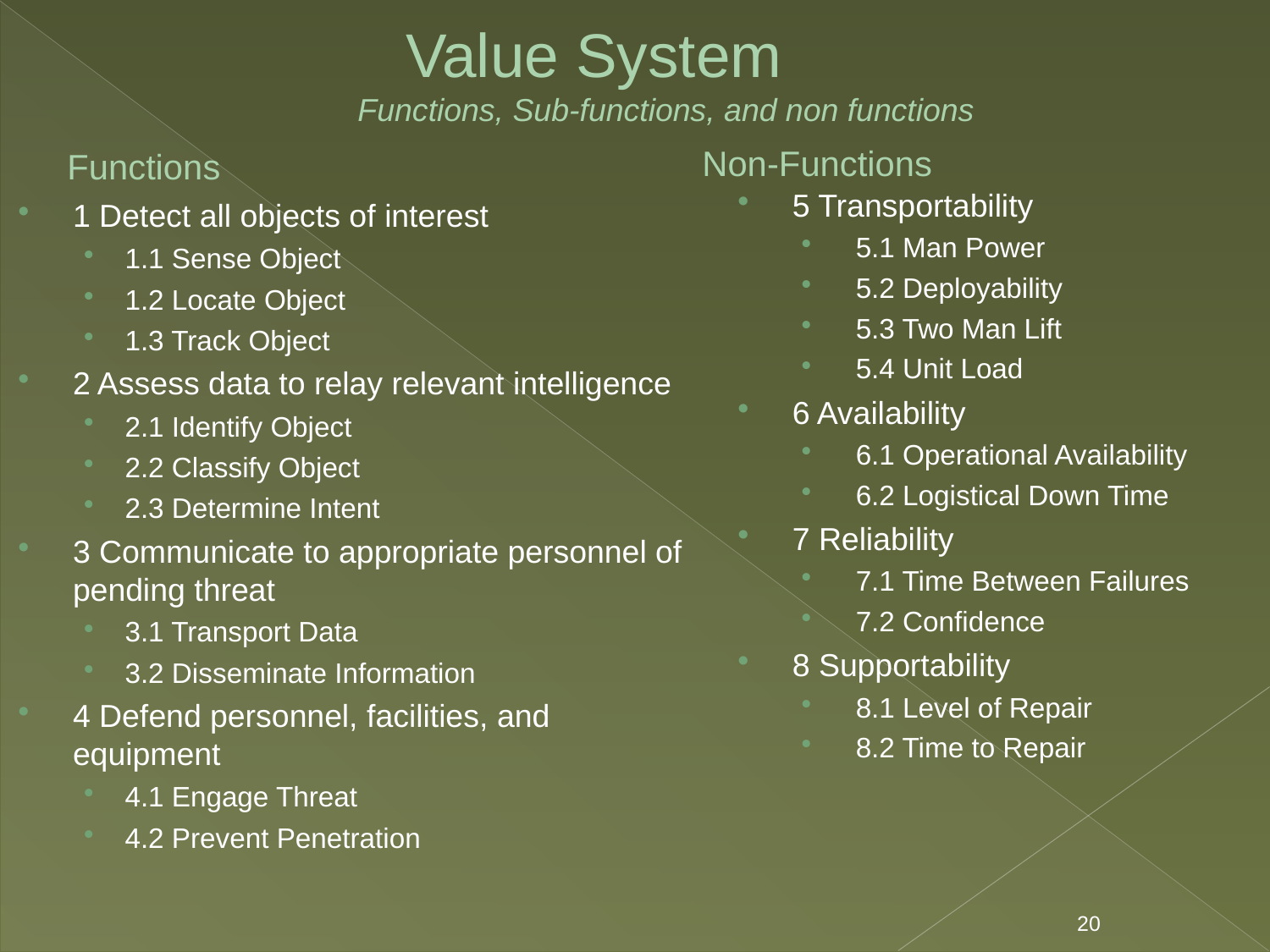

# Value System Functions, Sub-functions, and non functions

Non-Functions
Functions
5 Transportability
5.1 Man Power
5.2 Deployability
5.3 Two Man Lift
5.4 Unit Load
6 Availability
6.1 Operational Availability
6.2 Logistical Down Time
7 Reliability
7.1 Time Between Failures
7.2 Confidence
8 Supportability
8.1 Level of Repair
8.2 Time to Repair
1 Detect all objects of interest
1.1 Sense Object
1.2 Locate Object
1.3 Track Object
2 Assess data to relay relevant intelligence
2.1 Identify Object
2.2 Classify Object
2.3 Determine Intent
3 Communicate to appropriate personnel of pending threat
3.1 Transport Data
3.2 Disseminate Information
4 Defend personnel, facilities, and equipment
4.1 Engage Threat
4.2 Prevent Penetration

20